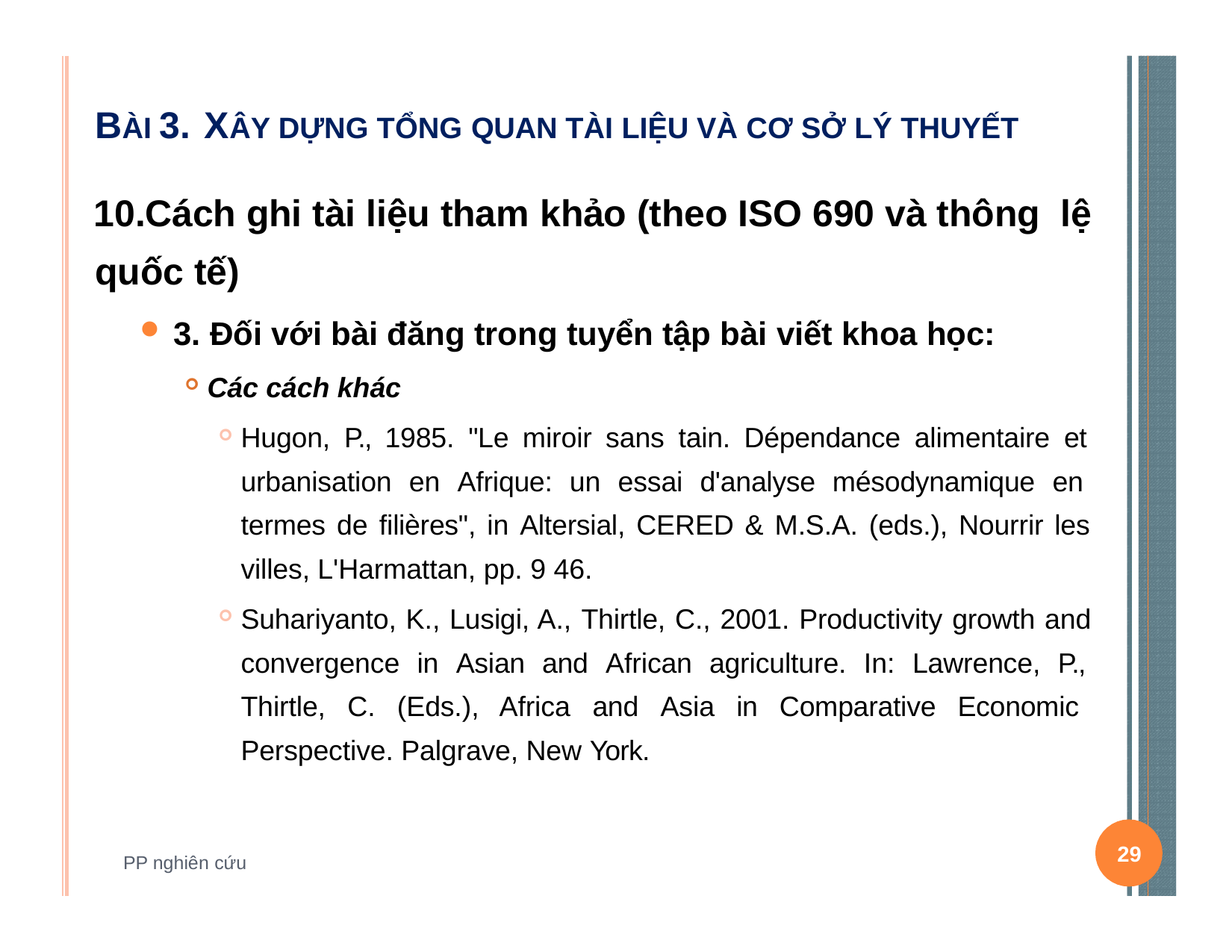

# BÀI 3. XÂY DỰNG TỔNG QUAN TÀI LIỆU VÀ CƠ SỞ LÝ THUYẾT
Cách ghi tài liệu tham khảo (theo ISO 690 và thông  lệ quốc tế)
3. Đối với bài đăng trong tuyển tập bài viết khoa học:
Các cách khác
Hugon, P., 1985. "Le miroir sans tain. Dépendance alimentaire et  urbanisation en Afrique: un essai d'analyse mésodynamique en  termes de filières", in Altersial, CERED & M.S.A. (eds.), Nourrir les  villes, L'Harmattan, pp. 9 46.
Suhariyanto, K., Lusigi, A., Thirtle, C., 2001. Productivity growth and  convergence in Asian and African agriculture. In: Lawrence, P.,  Thirtle, C. (Eds.), Africa and Asia in Comparative Economic  Perspective. Palgrave, New York.

29
PP nghiên cứu